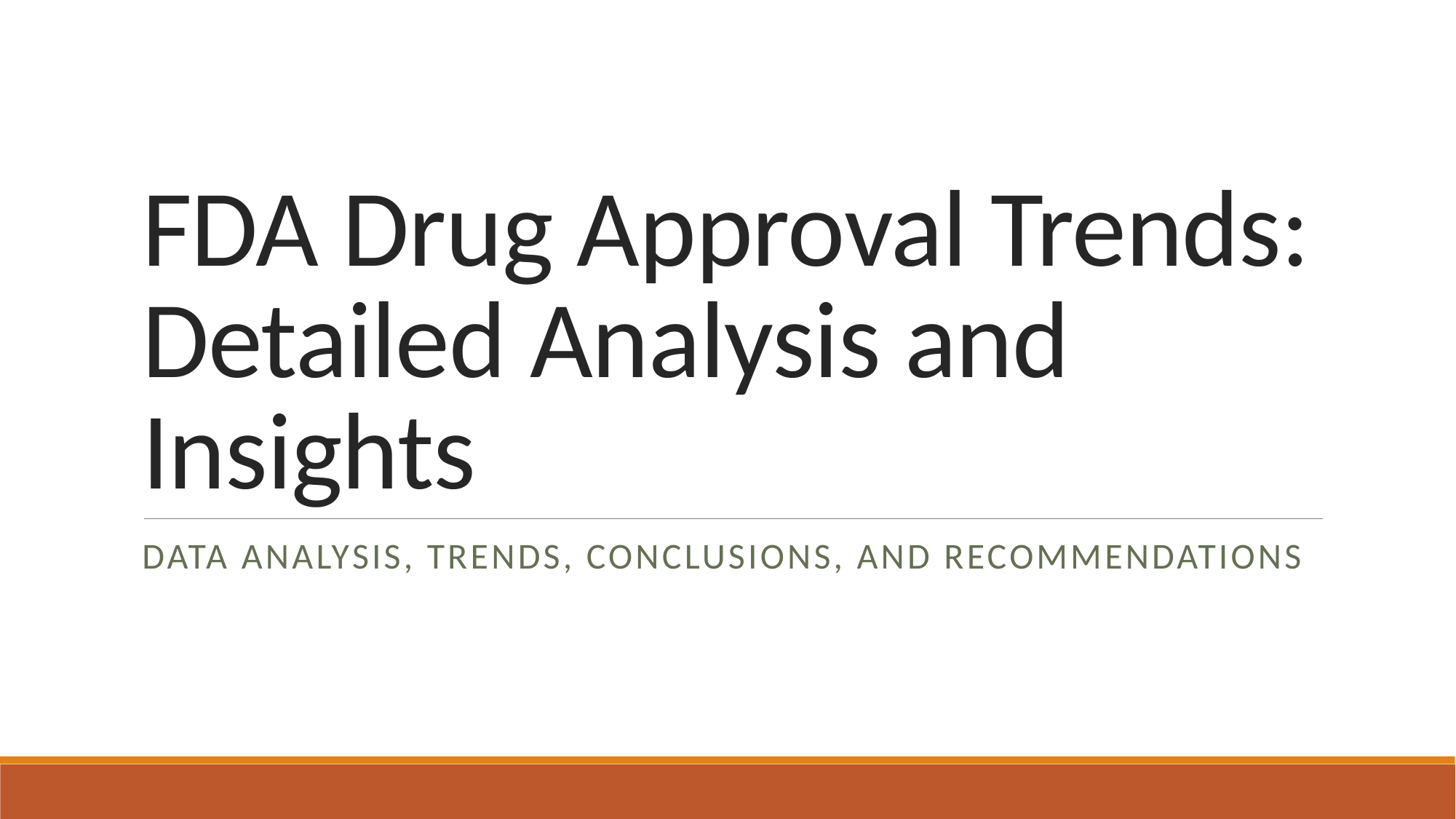

# FDA Drug Approval Trends: Detailed Analysis and Insights
Data Analysis, Trends, Conclusions, and Recommendations